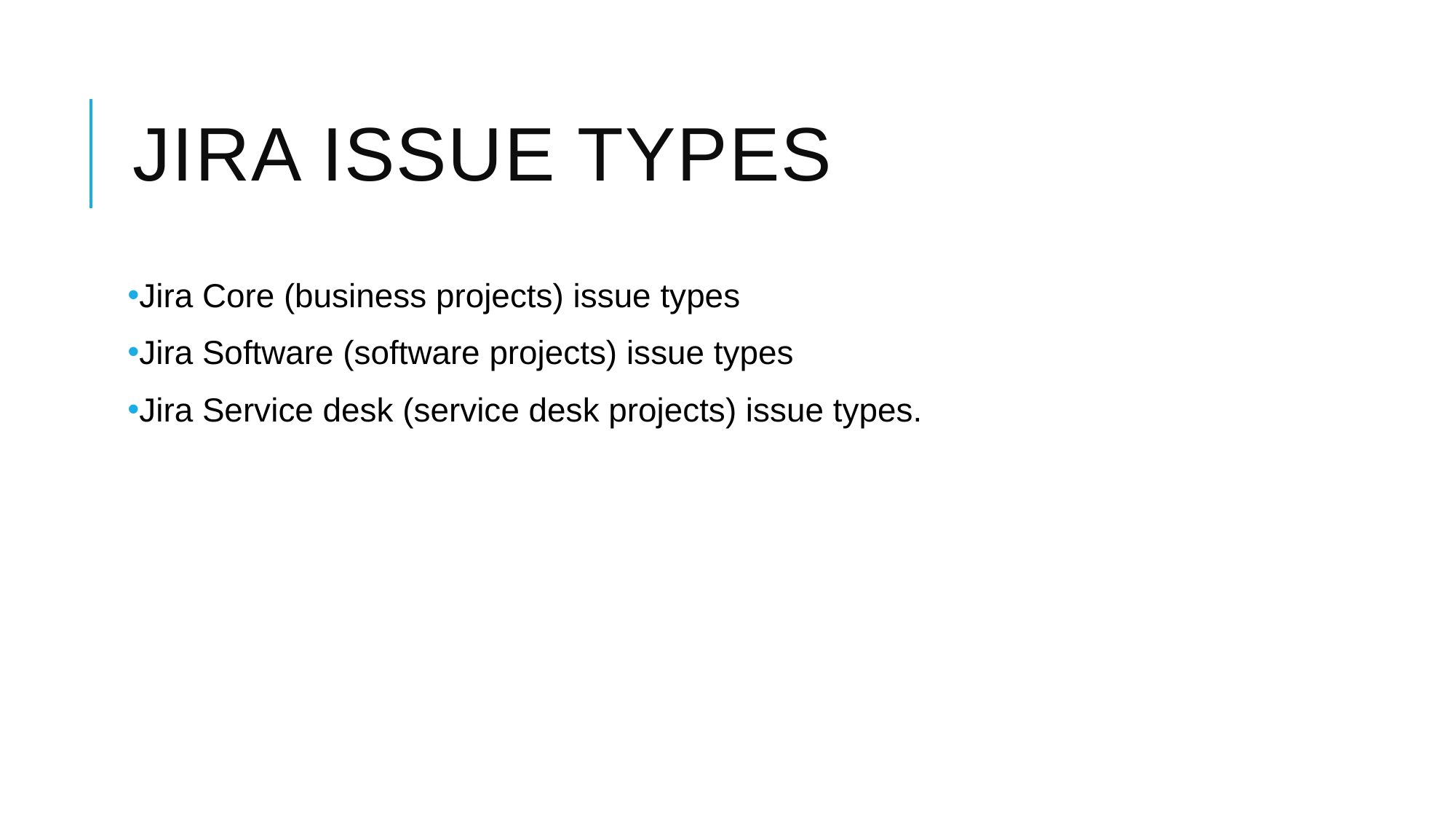

# Jira issue types
Jira Core (business projects) issue types
Jira Software (software projects) issue types
Jira Service desk (service desk projects) issue types.